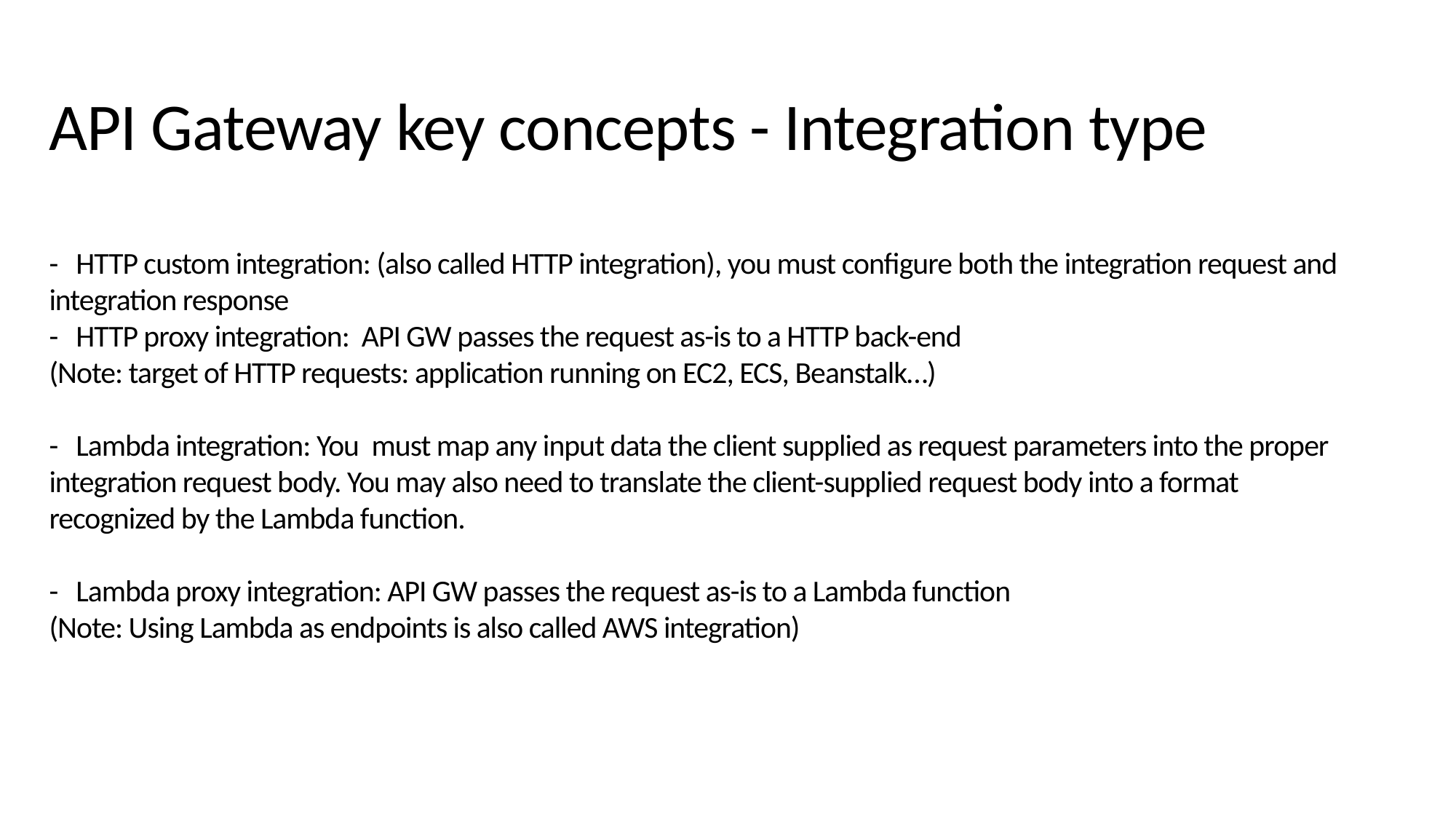

# API Gateway key concepts - Integration type -   HTTP custom integration: (also called HTTP integration), you must configure both the integration request and integration response -   HTTP proxy integration:  API GW passes the request as-is to a HTTP back-end (Note: target of HTTP requests: application running on EC2, ECS, Beanstalk…) -   Lambda integration: You  must map any input data the client supplied as request parameters into the proper integration request body. You may also need to translate the client-supplied request body into a format recognized by the Lambda function. -   Lambda proxy integration: API GW passes the request as-is to a Lambda function (Note: Using Lambda as endpoints is also called AWS integration)